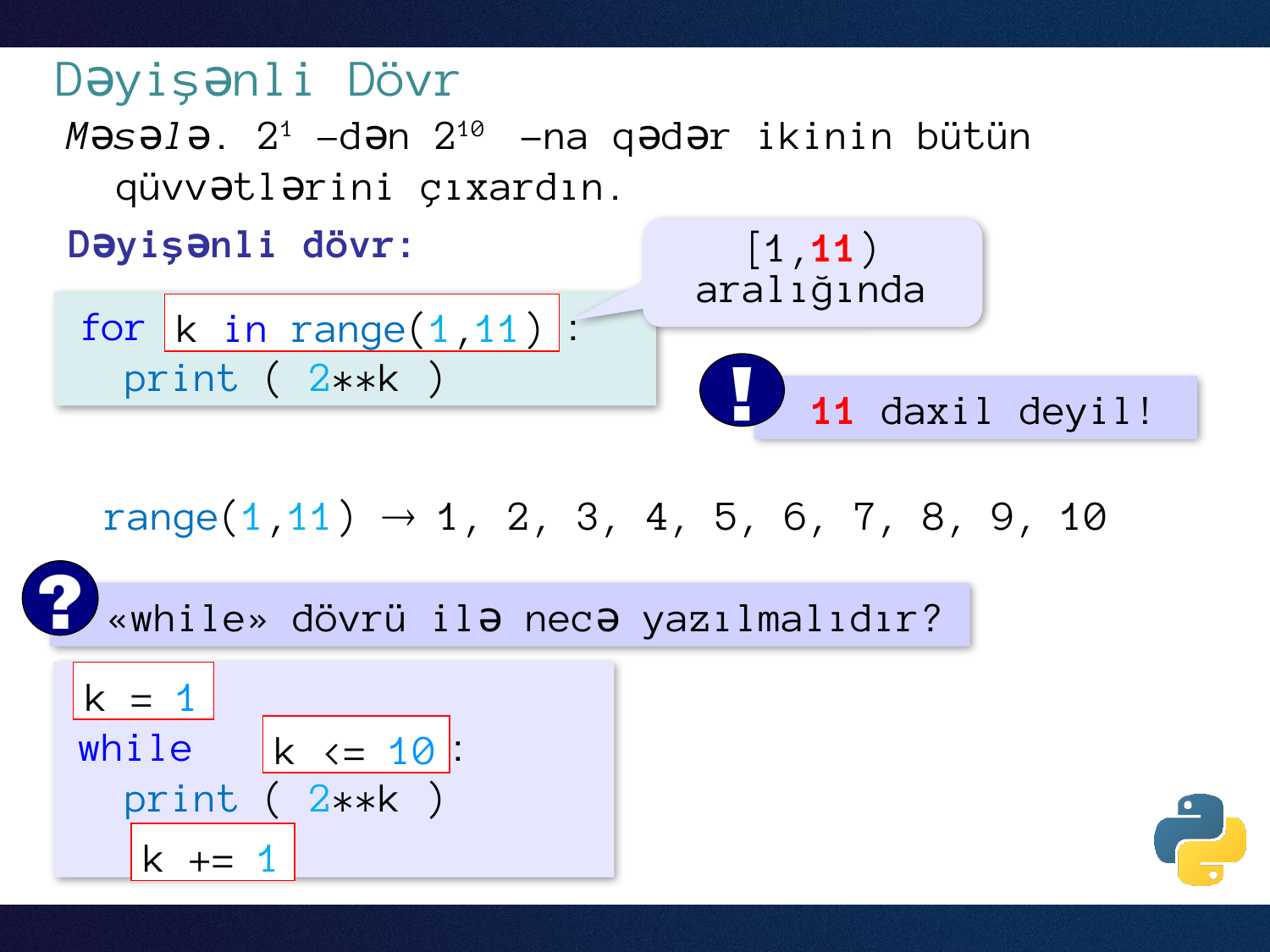

# Dəyişənli Dövr
Məsələ. 21 –dən 210  -na qədər ikinin bütün qüvvətlərini çıxardın.
Dəyişənli dövr:
[1,11) aralığında
for                  :
  print ( 2**k )
k in range(1,11)
!
  11 daxil deyil!
range(1,11) → 1, 2, 3, 4, 5, 6, 7, 8, 9, 10
?
  «while» dövrü ilə necə yazılmalıdır?

while           :
  print ( 2**k )

k = 1
k <= 10
k += 1